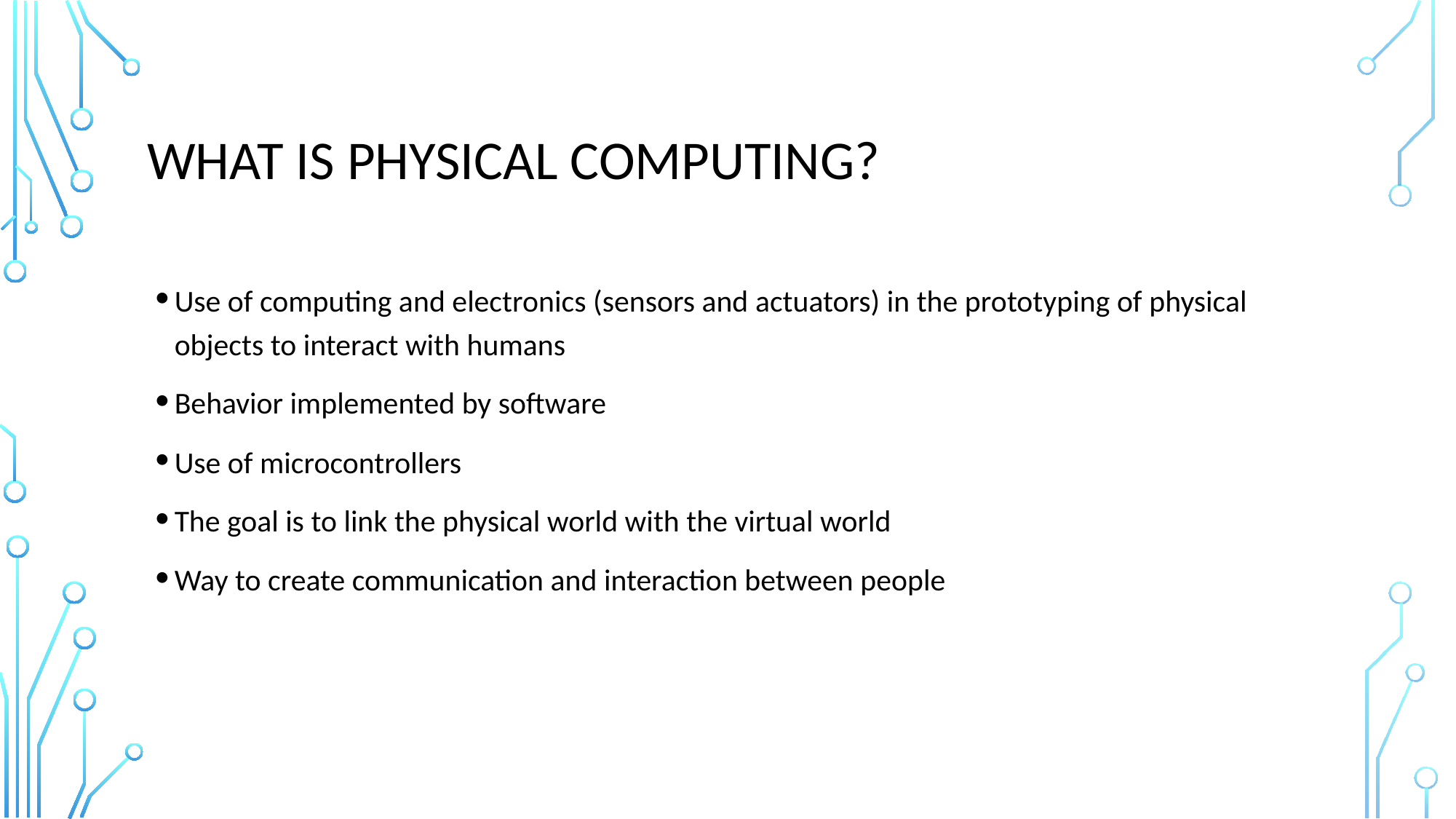

# WHAT IS PHYSICAL COMPUTING?
Use of computing and electronics (sensors and actuators) in the prototyping of physical objects to interact with humans
Behavior implemented by software
Use of microcontrollers
The goal is to link the physical world with the virtual world
Way to create communication and interaction between people